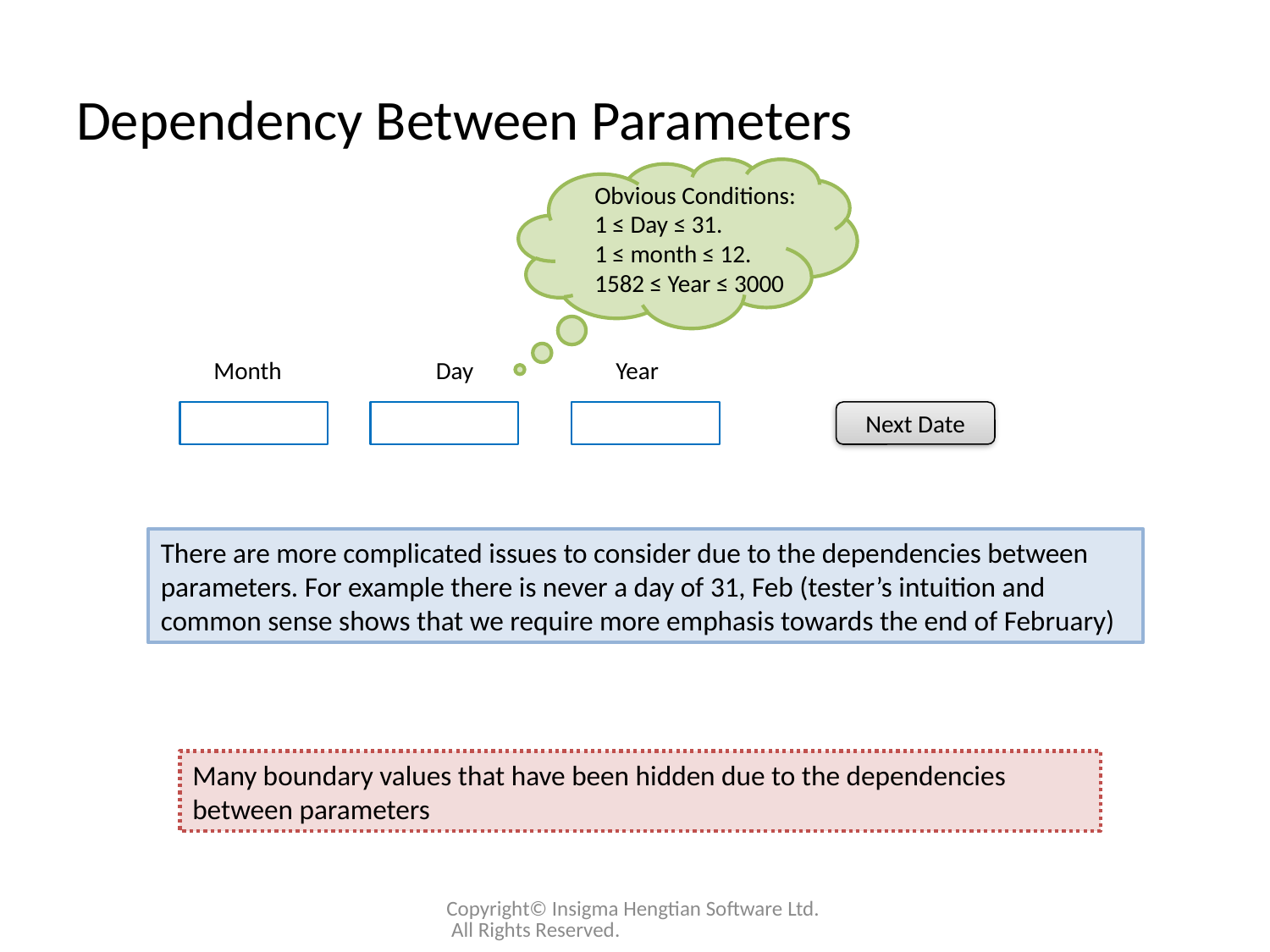

# Dependency Between Parameters

Obvious Conditions:
1 ≤ Day ≤ 31.
1 ≤ month ≤ 12.
1582 ≤ Year ≤ 3000
Month
Day
Year

Next Date
There are more complicated issues to consider due to the dependencies between parameters. For example there is never a day of 31, Feb (tester’s intuition and common sense shows that we require more emphasis towards the end of February)
Many boundary values that have been hidden due to the dependencies between parameters
Copyright© Insigma Hengtian Software Ltd. All Rights Reserved.